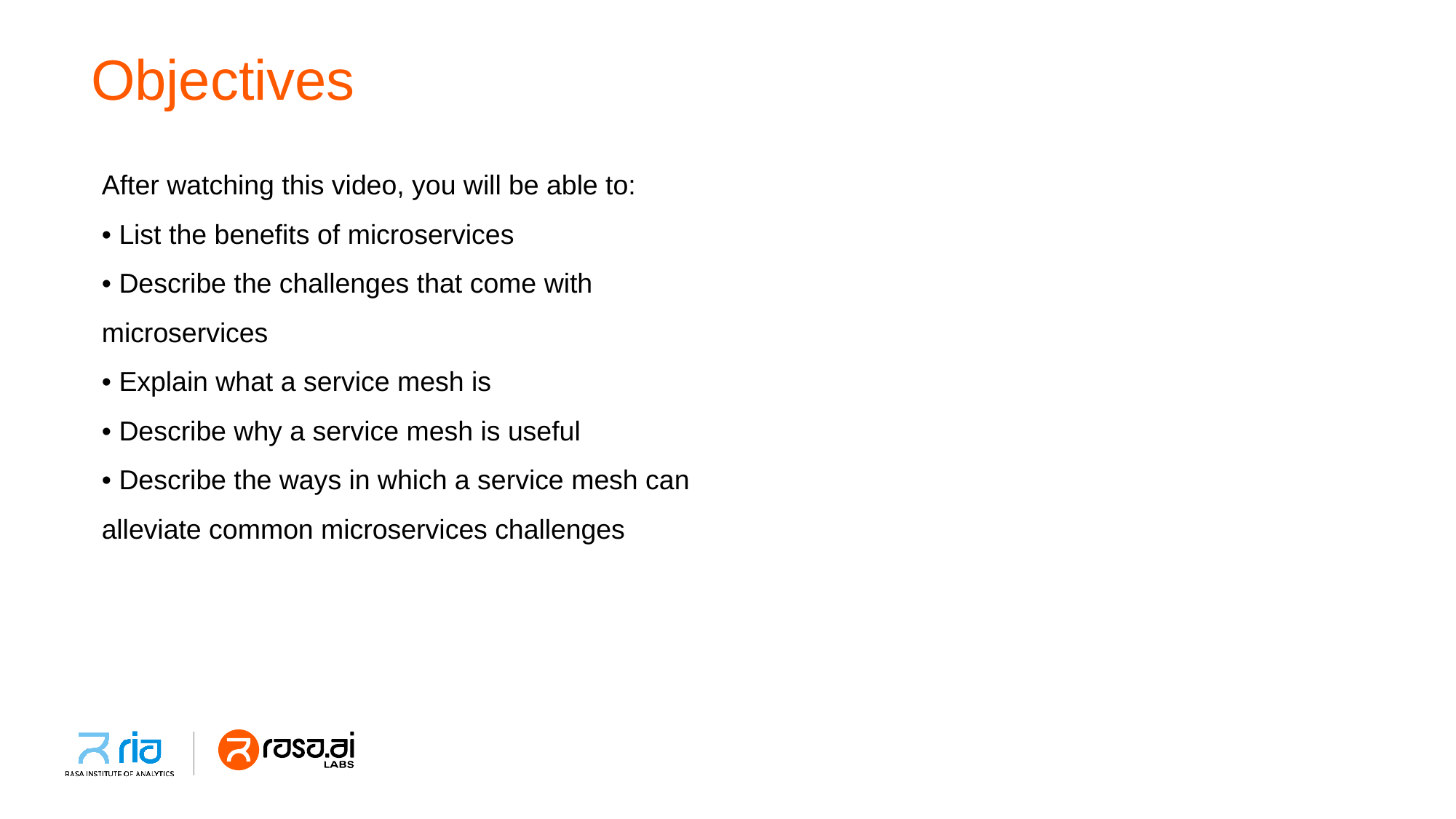

# Objectives
After watching this video, you will be able to:
• List the benefits of microservices
• Describe the challenges that come with
microservices
• Explain what a service mesh is
• Describe why a service mesh is useful
• Describe the ways in which a service mesh can
alleviate common microservices challenges